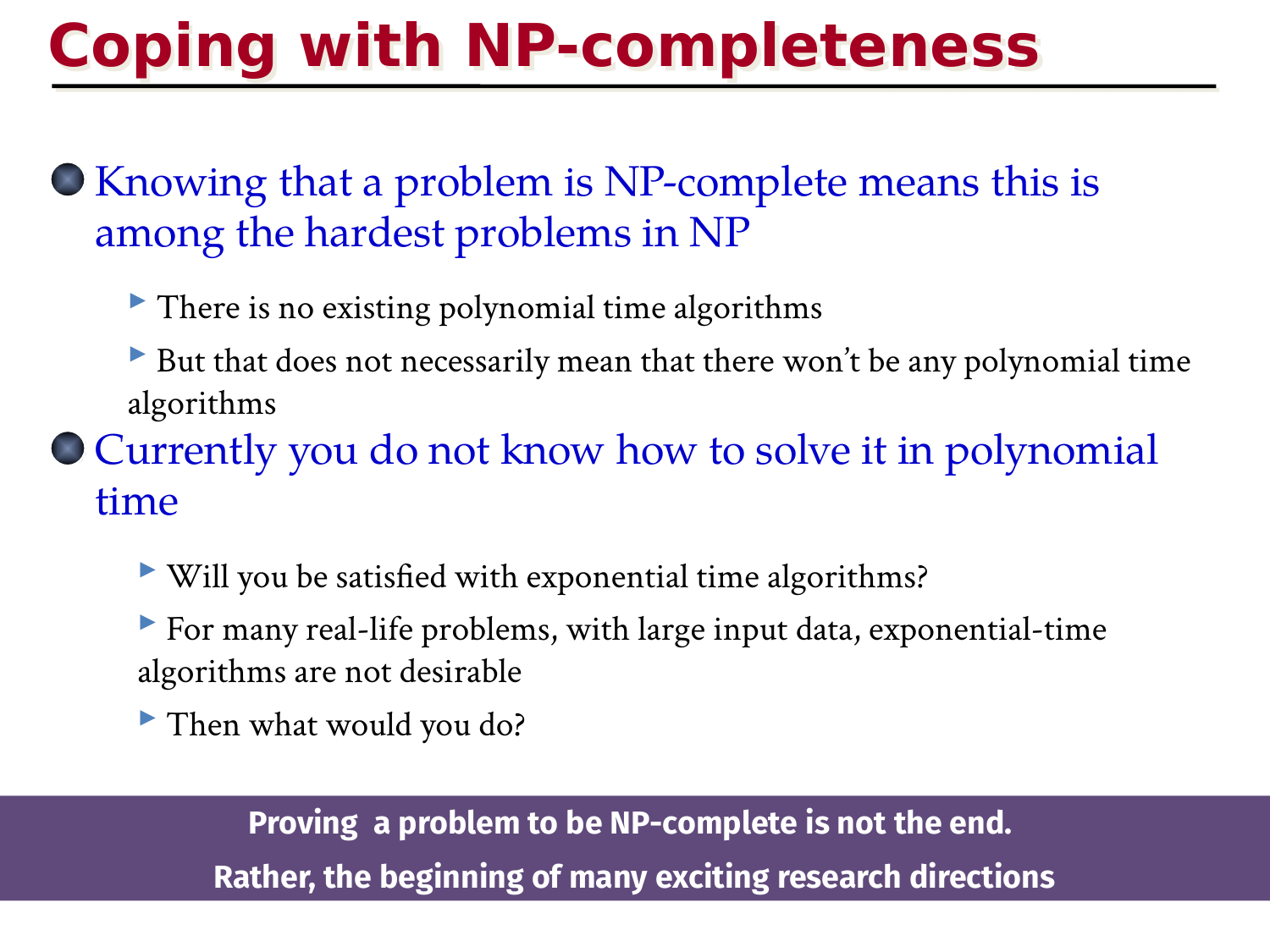

Coping with NP-completeness

Knowing that a problem is NP-complete means this is among the hardest problems in NP

 There is no existing polynomial time algorithms
 But that does not necessarily mean that there won’t be any polynomial time algorithms
Currently you do not know how to solve it in polynomial time

 Will you be satisfied with exponential time algorithms?
 For many real-life problems, with large input data, exponential-time algorithms are not desirable
 Then what would you do?

Proving  a problem to be NP-complete is not the end.
Rather, the beginning of many exciting research directions